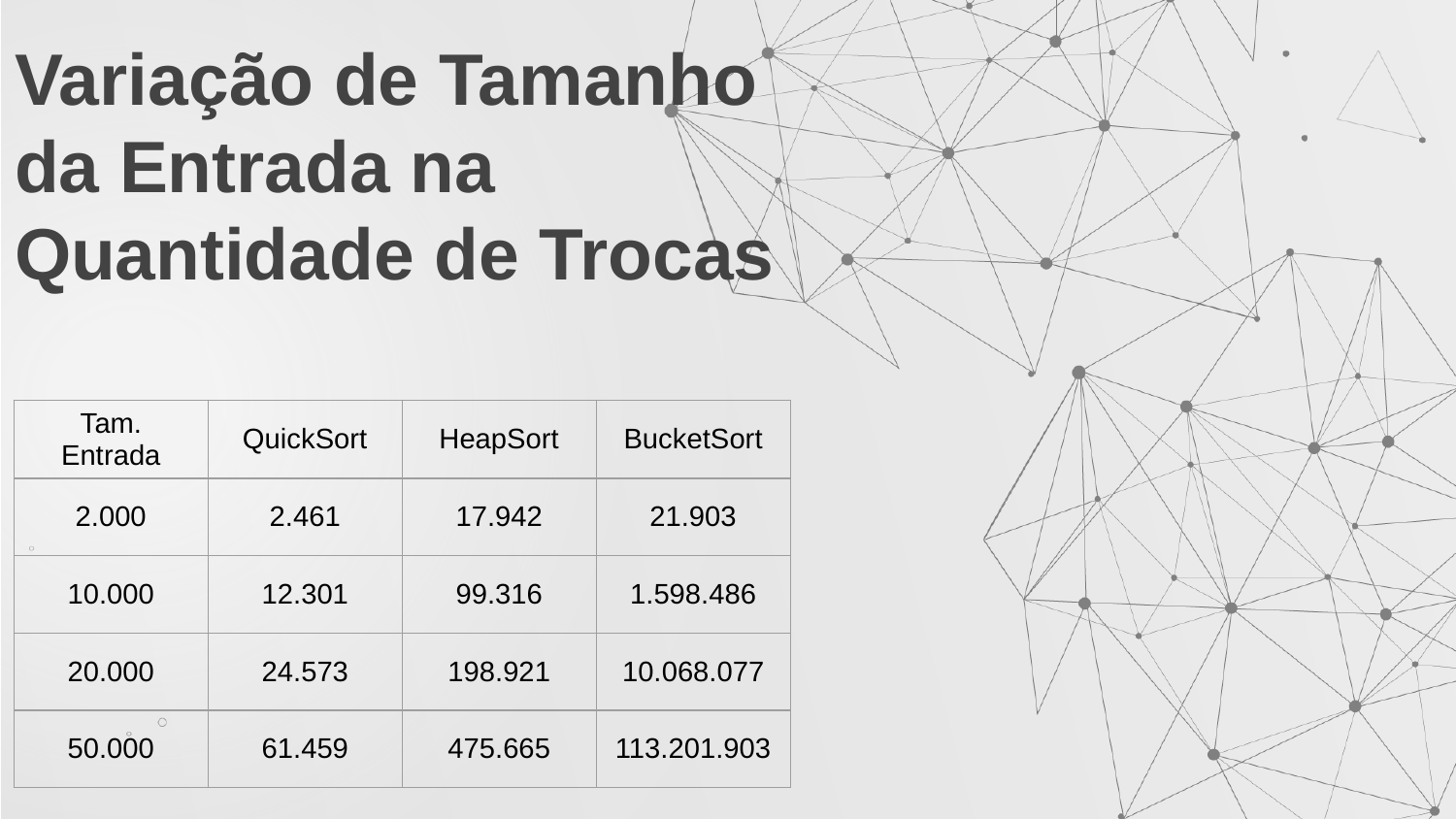

# Variação de Tamanho da Entrada na Quantidade de Trocas
| Tam. Entrada | QuickSort | HeapSort | BucketSort |
| --- | --- | --- | --- |
| 2.000 | 2.461 | 17.942 | 21.903 |
| 10.000 | 12.301 | 99.316 | 1.598.486 |
| 20.000 | 24.573 | 198.921 | 10.068.077 |
| 50.000 | 61.459 | 475.665 | 113.201.903 |